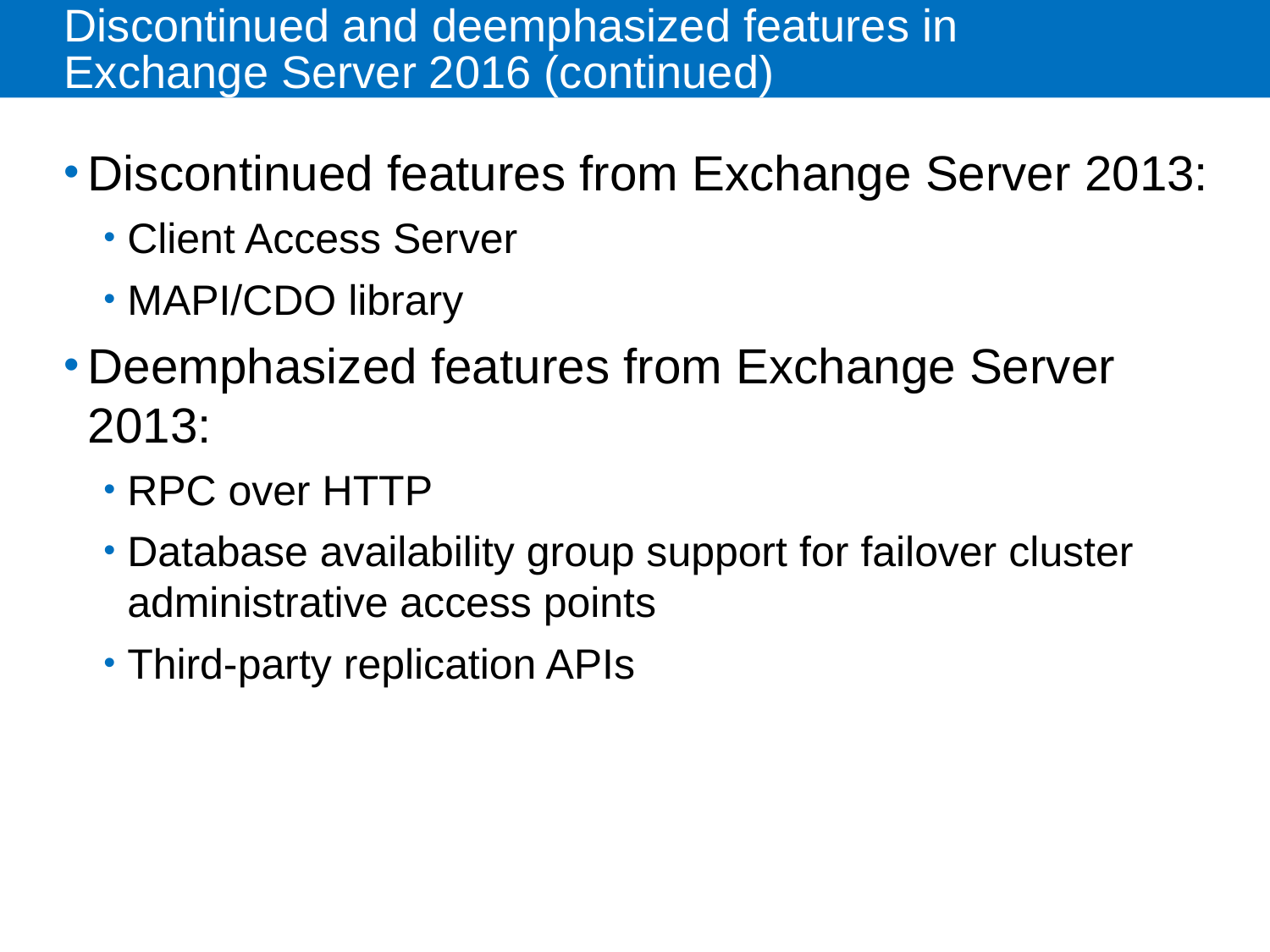

# Discontinued and deemphasized features in Exchange Server 2016 (continued)
Discontinued features from Exchange Server 2013:
Client Access Server
MAPI/CDO library
Deemphasized features from Exchange Server 2013:
RPC over HTTP
Database availability group support for failover cluster administrative access points
Third-party replication APIs